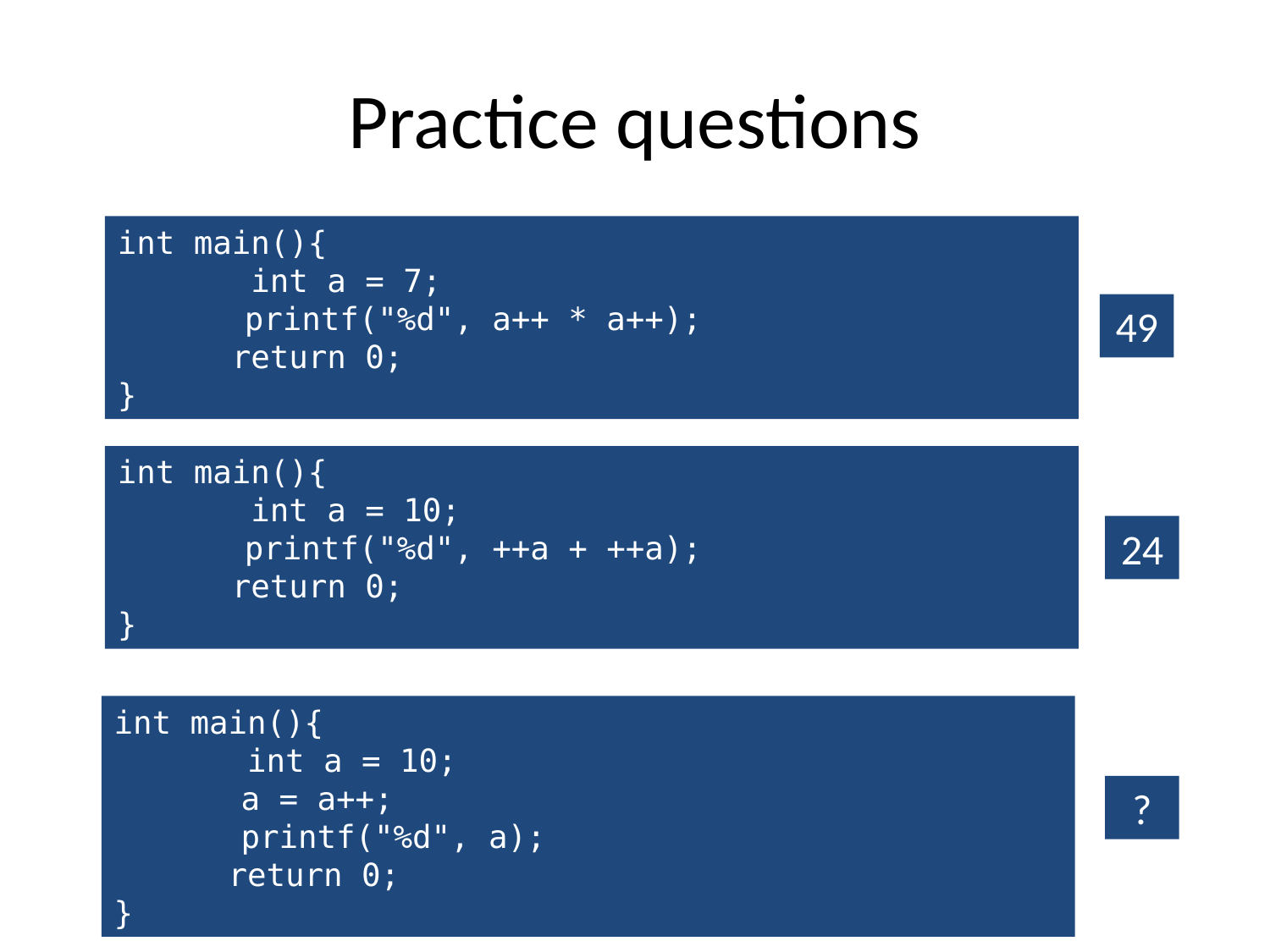

# Practice questions
int main(){
       int a = 7;
	printf("%d", a++ * a++);
      return 0;
}
49
int main(){
       int a = 10;
	printf("%d", ++a + ++a);
      return 0;
}
24
int main(){
       int a = 10;
	a = a++;
	printf("%d", a);
      return 0;
}
?